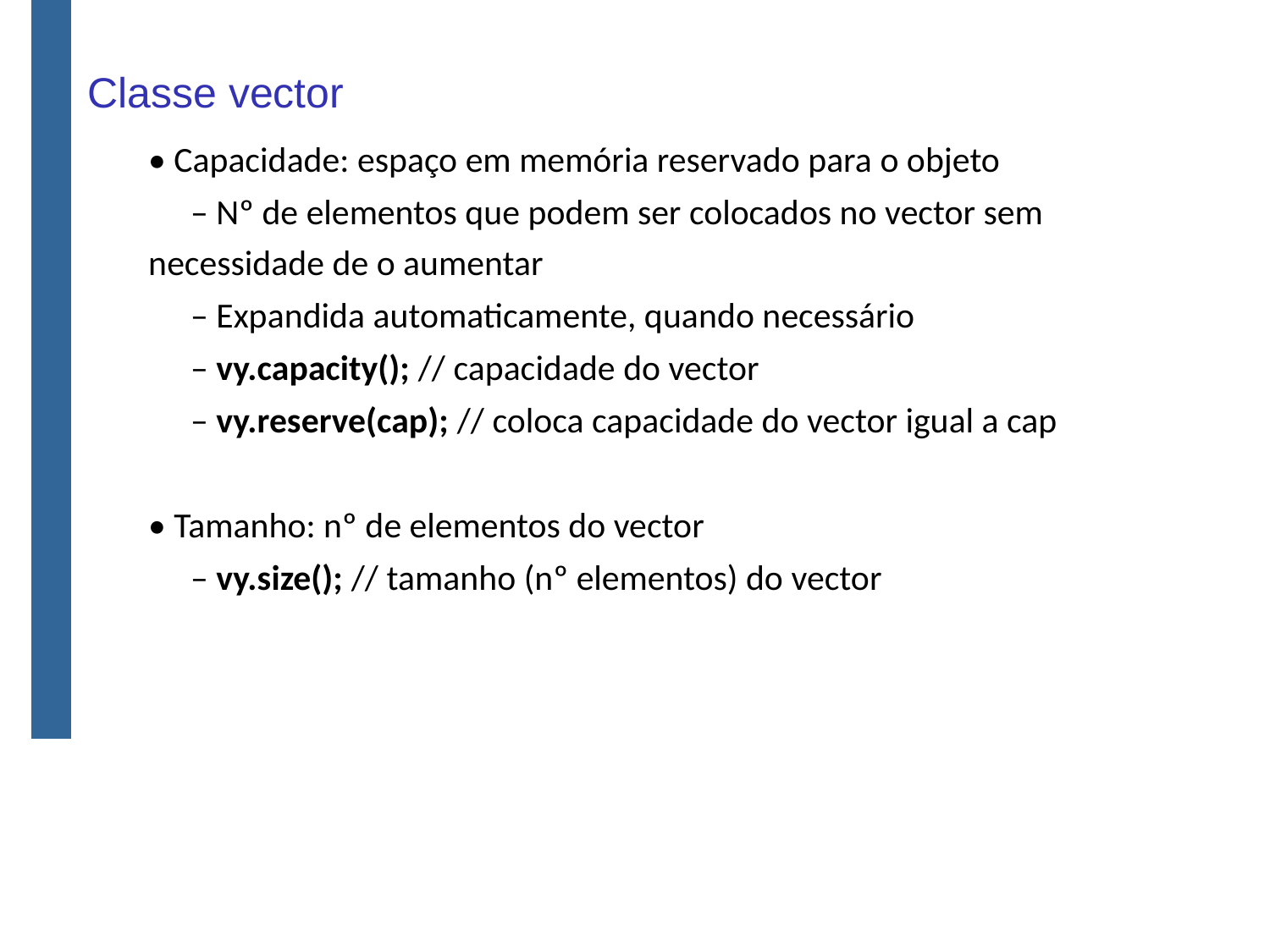

# Classe vector
• Capacidade: espaço em memória reservado para o objeto
	– Nº de elementos que podem ser colocados no vector sem necessidade de o aumentar
	– Expandida automaticamente, quando necessário
	– vy.capacity(); // capacidade do vector
	– vy.reserve(cap); // coloca capacidade do vector igual a cap

• Tamanho: nº de elementos do vector
	– vy.size(); // tamanho (nº elementos) do vector